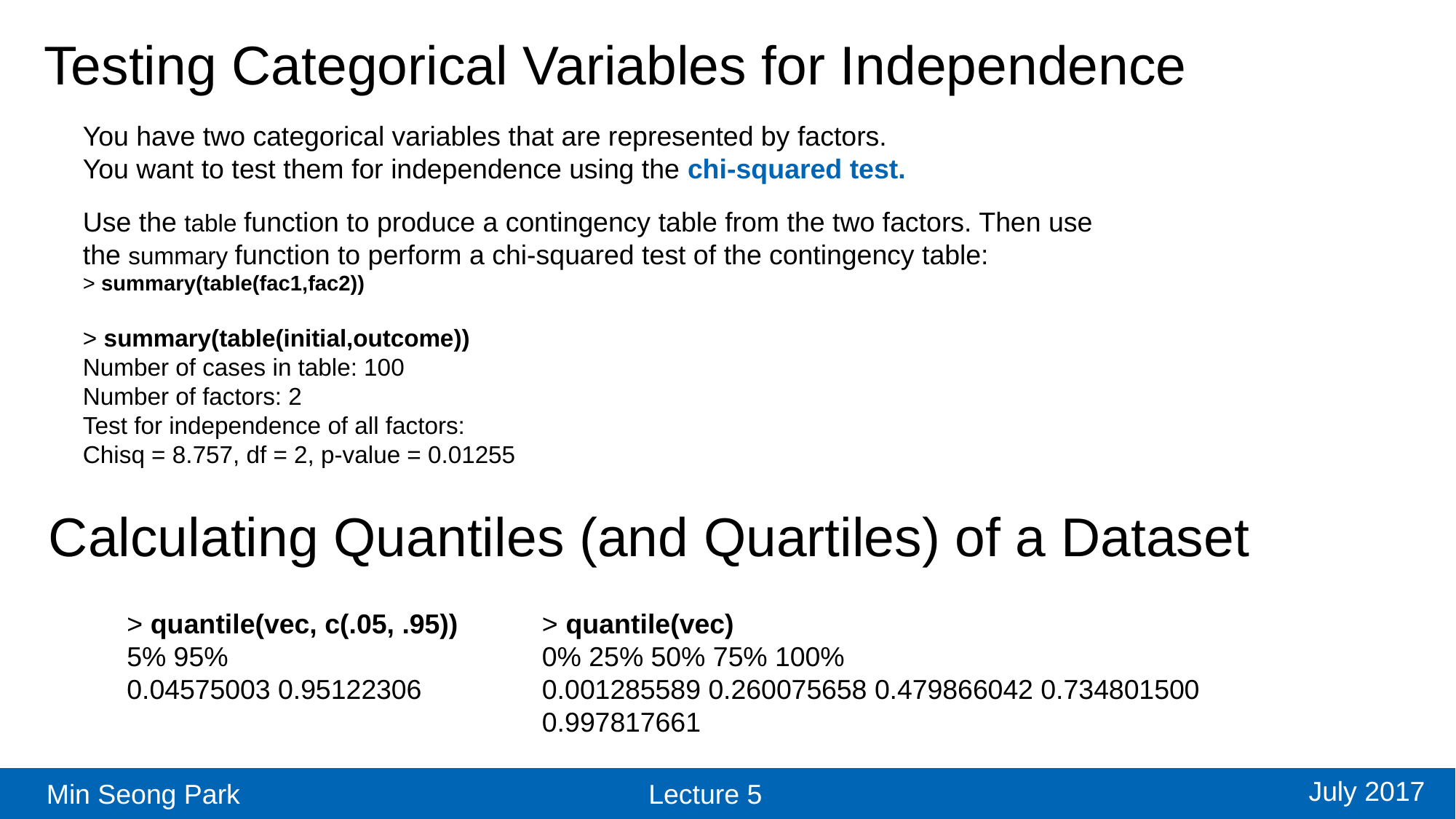

Testing Categorical Variables for Independence
You have two categorical variables that are represented by factors.
You want to test them for independence using the chi-squared test.
Use the table function to produce a contingency table from the two factors. Then use
the summary function to perform a chi-squared test of the contingency table:
> summary(table(fac1,fac2))
> summary(table(initial,outcome))
Number of cases in table: 100
Number of factors: 2
Test for independence of all factors:
Chisq = 8.757, df = 2, p-value = 0.01255
Calculating Quantiles (and Quartiles) of a Dataset
> quantile(vec)
0% 25% 50% 75% 100%
0.001285589 0.260075658 0.479866042 0.734801500 0.997817661
> quantile(vec, c(.05, .95))
5% 95%
0.04575003 0.95122306

July 2017
Min Seong Park
Lecture 5